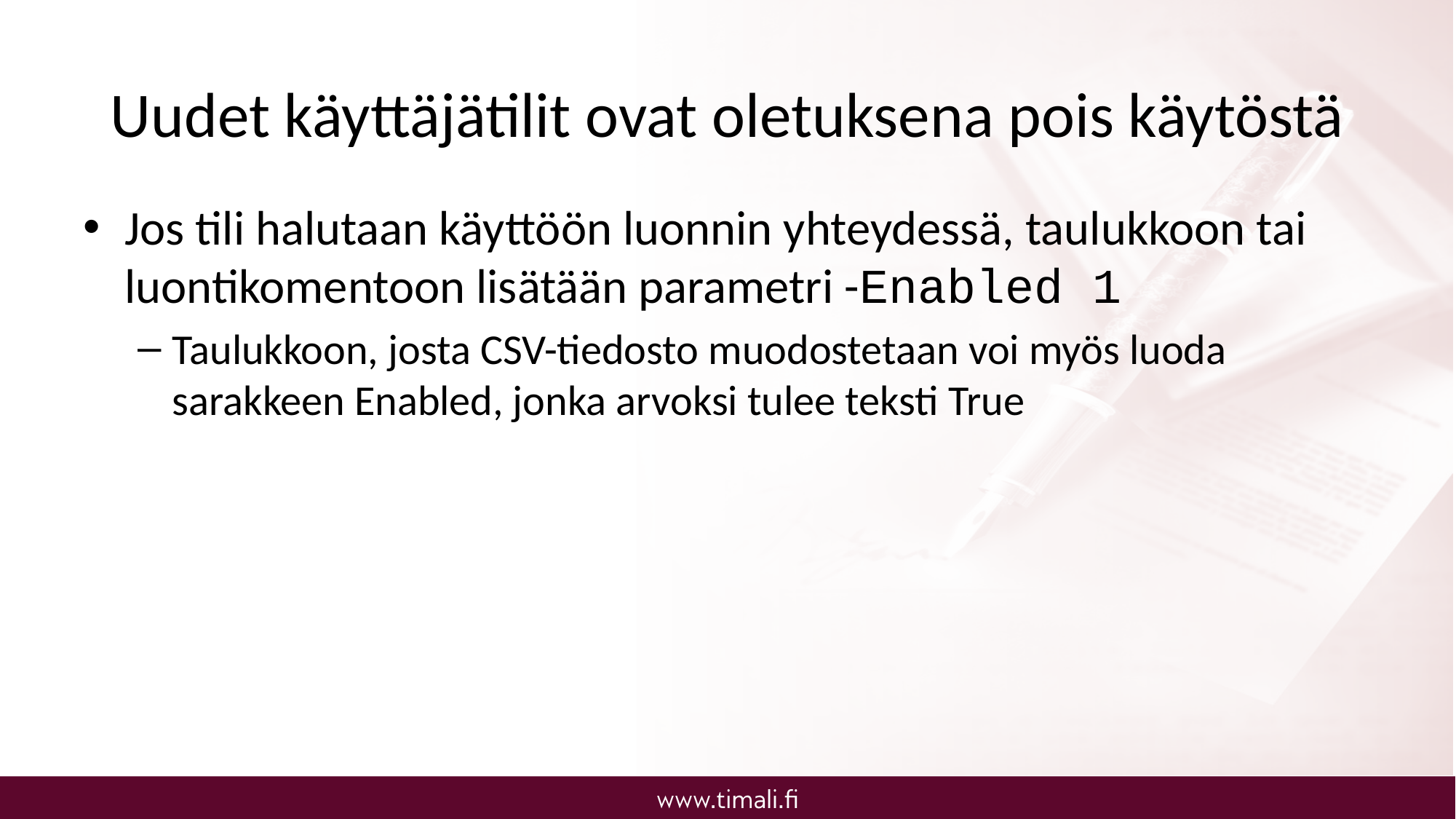

# Uudet käyttäjätilit ovat oletuksena pois käytöstä
Jos tili halutaan käyttöön luonnin yhteydessä, taulukkoon tai luontikomentoon lisätään parametri -Enabled 1
Taulukkoon, josta CSV-tiedosto muodostetaan voi myös luoda sarakkeen Enabled, jonka arvoksi tulee teksti True